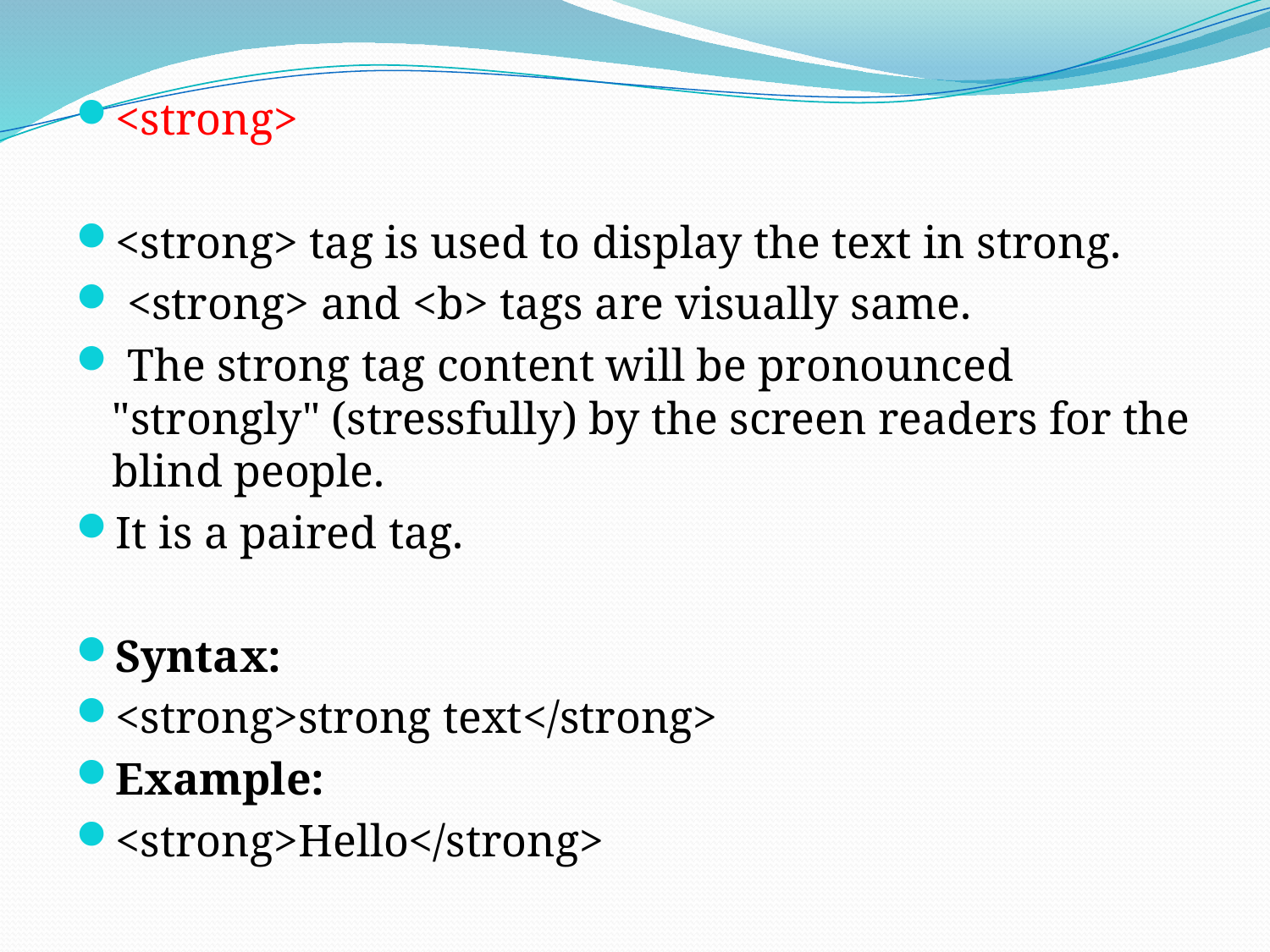

<strong>

<strong> tag is used to display the text in strong.
 <strong> and <b> tags are visually same.
 The strong tag content will be pronounced "strongly" (stressfully) by the screen readers for the blind people.
It is a paired tag.

Syntax:
<strong>strong text</strong>
Example:
<strong>Hello</strong>